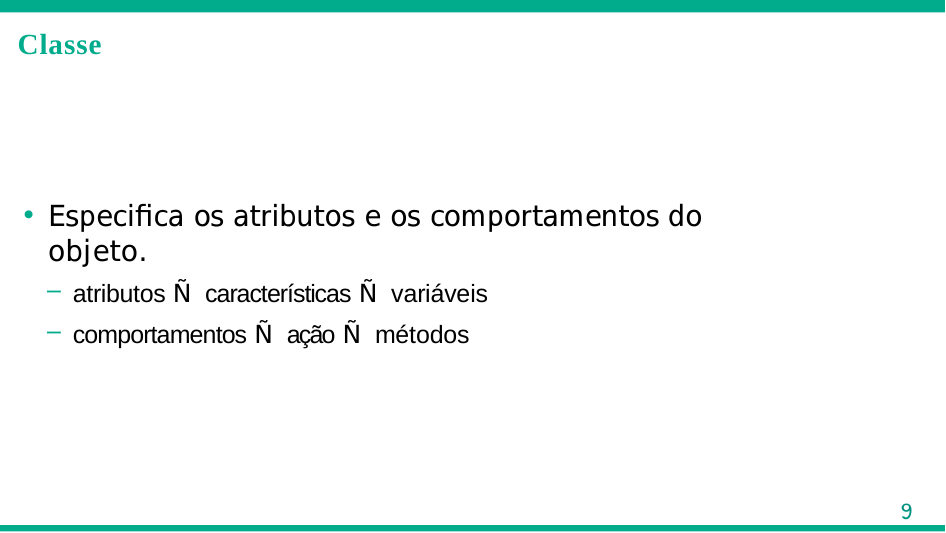

# Classe
Especifica os atributos e os comportamentos do objeto.
atributos Ñ características Ñ variáveis
comportamentos Ñ ação Ñ métodos
9